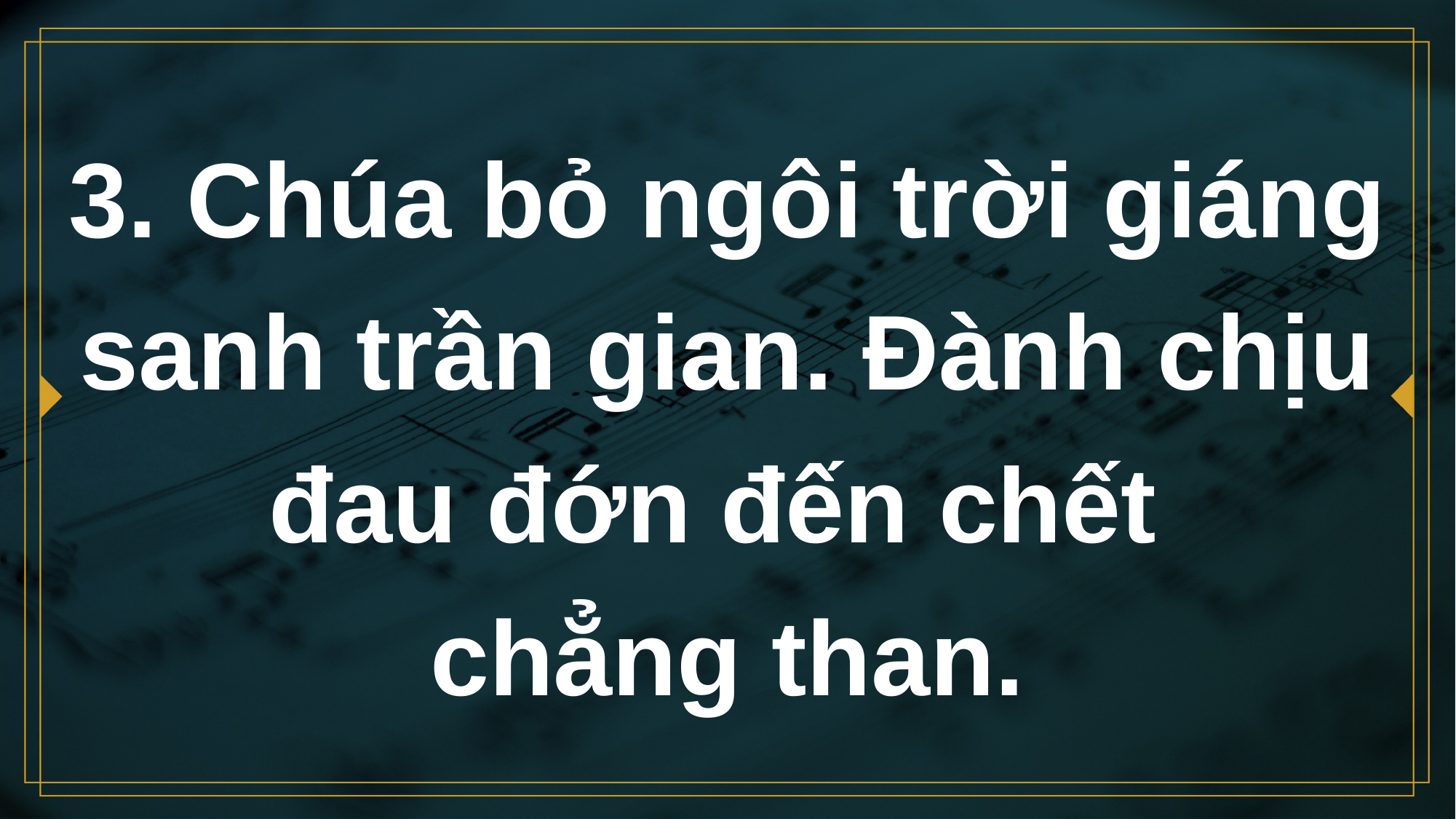

# 3. Chúa bỏ ngôi trời giáng sanh trần gian. Đành chịu đau đớn đến chết chẳng than.